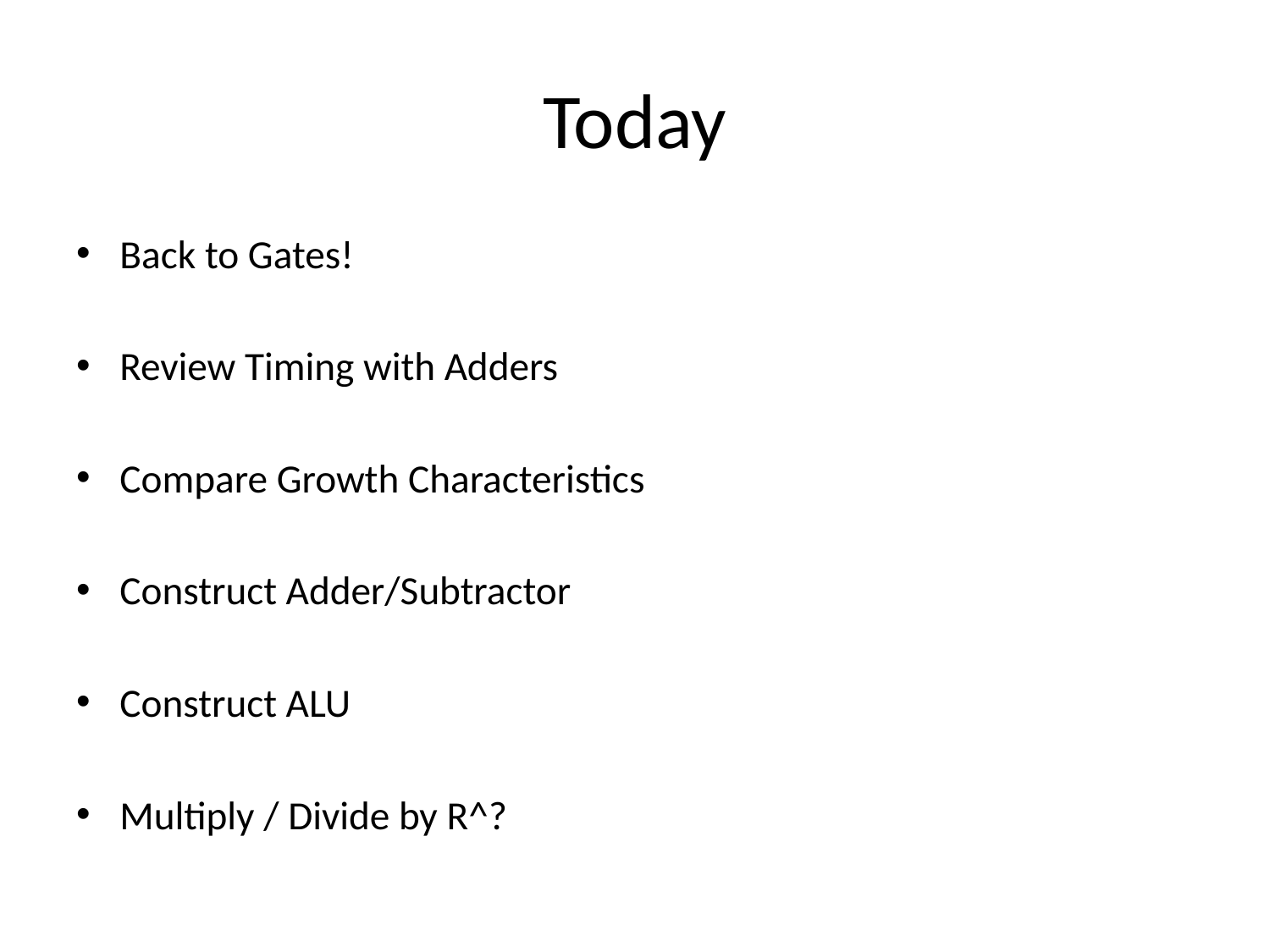

# Today
Back to Gates!

Review Timing with Adders

Compare Growth Characteristics

Construct Adder/Subtractor

Construct ALU

Multiply / Divide by R^?